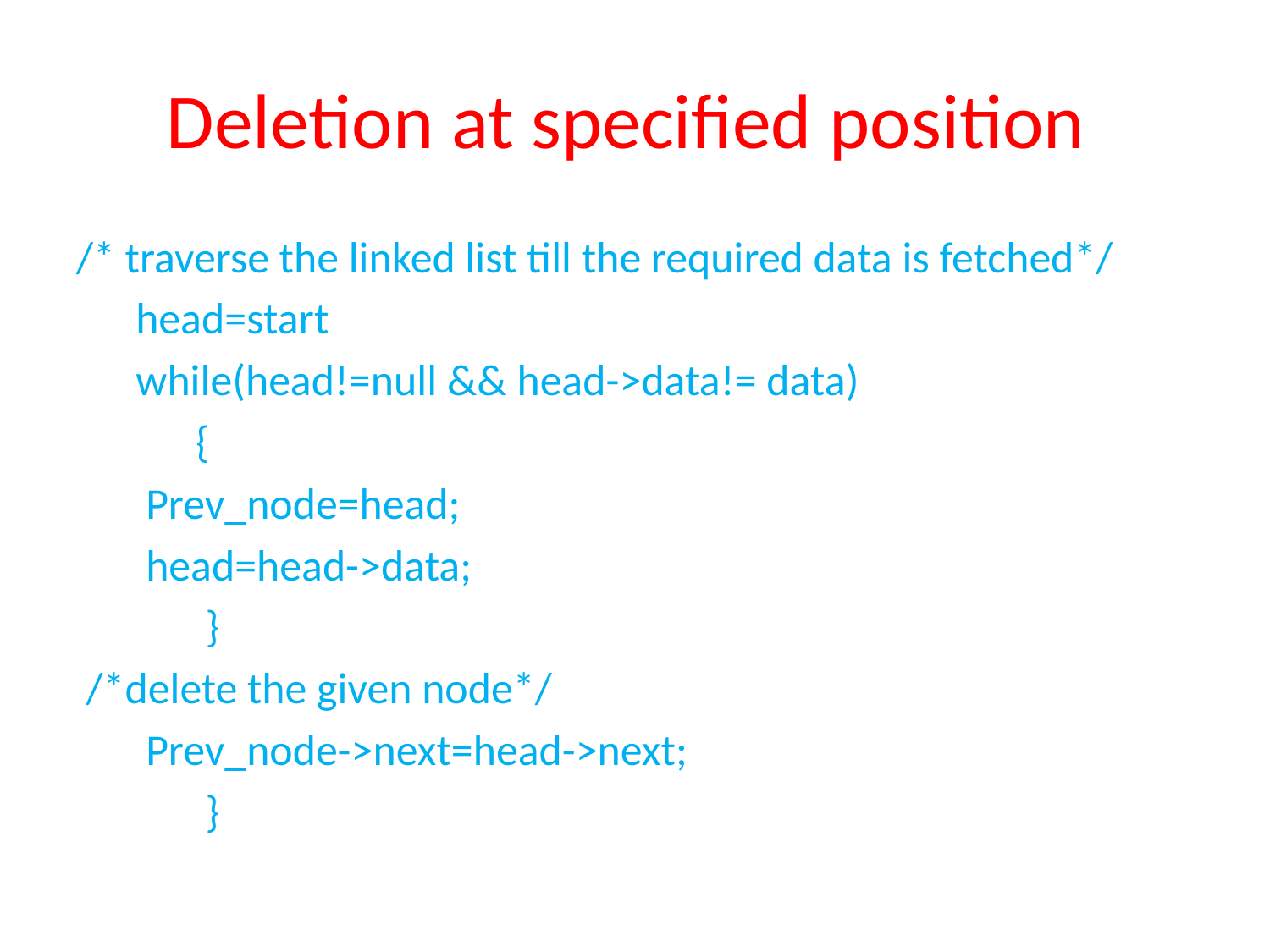

# Deletion at specified position
/* traverse the linked list till the required data is fetched*/
      head=start
      while(head!=null && head->data!= data)
            {
       Prev_node=head;
       head=head->data;
             }
 /*delete the given node*/
       Prev_node->next=head->next;
             }